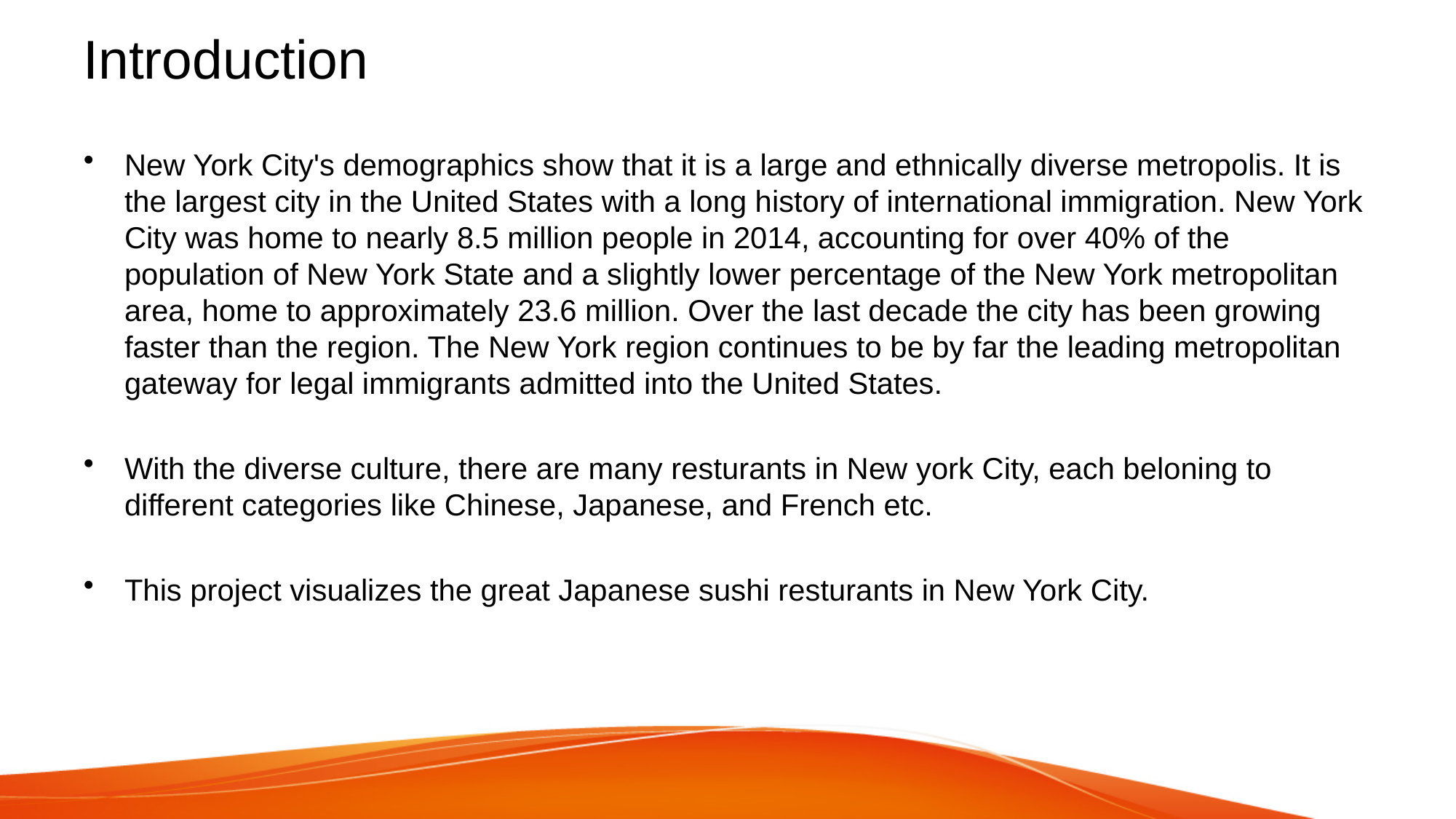

# Introduction
New York City's demographics show that it is a large and ethnically diverse metropolis. It is the largest city in the United States with a long history of international immigration. New York City was home to nearly 8.5 million people in 2014, accounting for over 40% of the population of New York State and a slightly lower percentage of the New York metropolitan area, home to approximately 23.6 million. Over the last decade the city has been growing faster than the region. The New York region continues to be by far the leading metropolitan gateway for legal immigrants admitted into the United States.

With the diverse culture, there are many resturants in New york City, each beloning to different categories like Chinese, Japanese, and French etc.

This project visualizes the great Japanese sushi resturants in New York City.